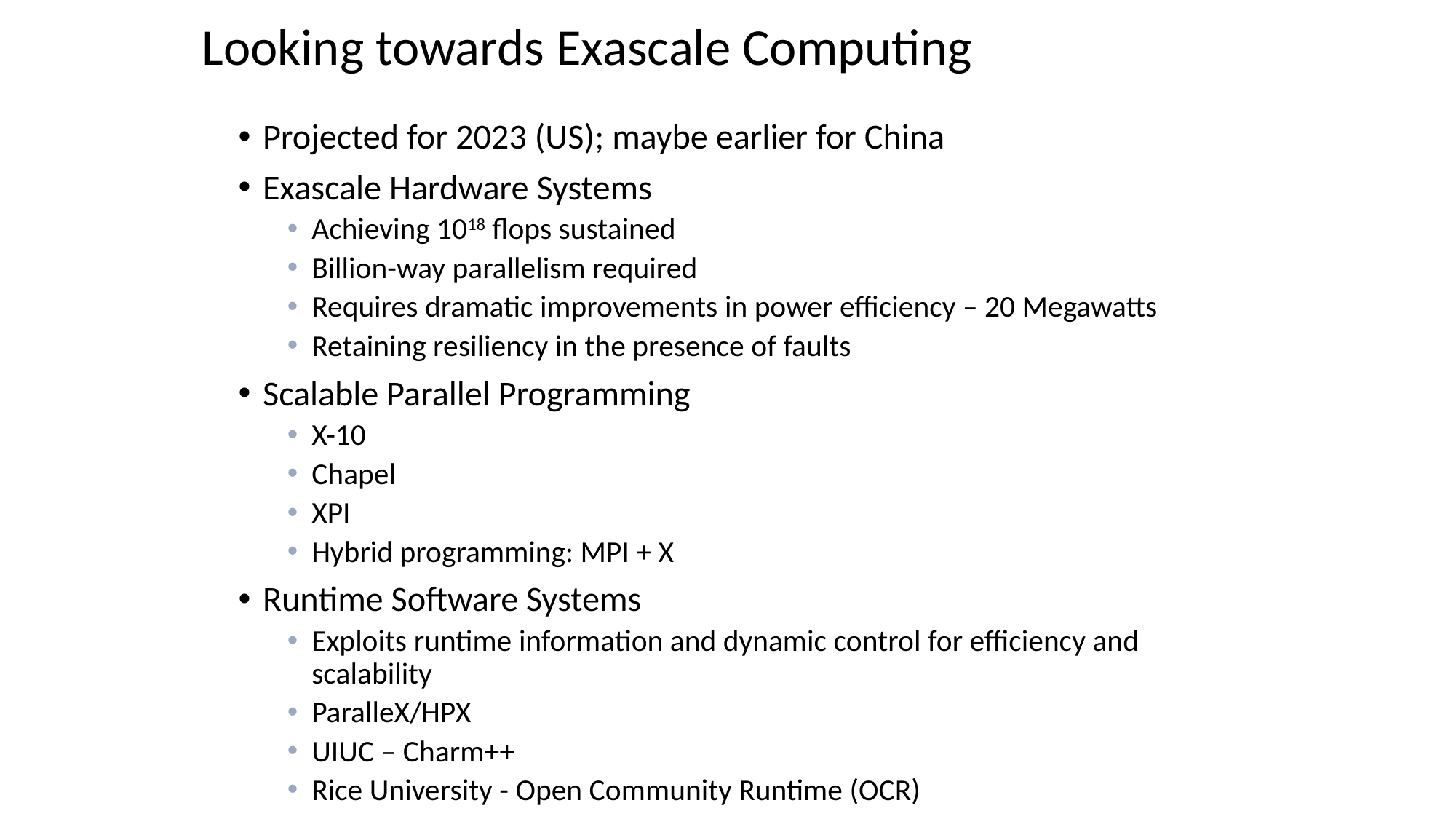

# Looking towards Exascale Computing
Projected for 2023 (US); maybe earlier for China
Exascale Hardware Systems
Achieving 1018 flops sustained
Billion-way parallelism required
Requires dramatic improvements in power efficiency – 20 Megawatts
Retaining resiliency in the presence of faults
Scalable Parallel Programming
X-10
Chapel
XPI
Hybrid programming: MPI + X
Runtime Software Systems
Exploits runtime information and dynamic control for efficiency and scalability
ParalleX/HPX
UIUC – Charm++
Rice University - Open Community Runtime (OCR)